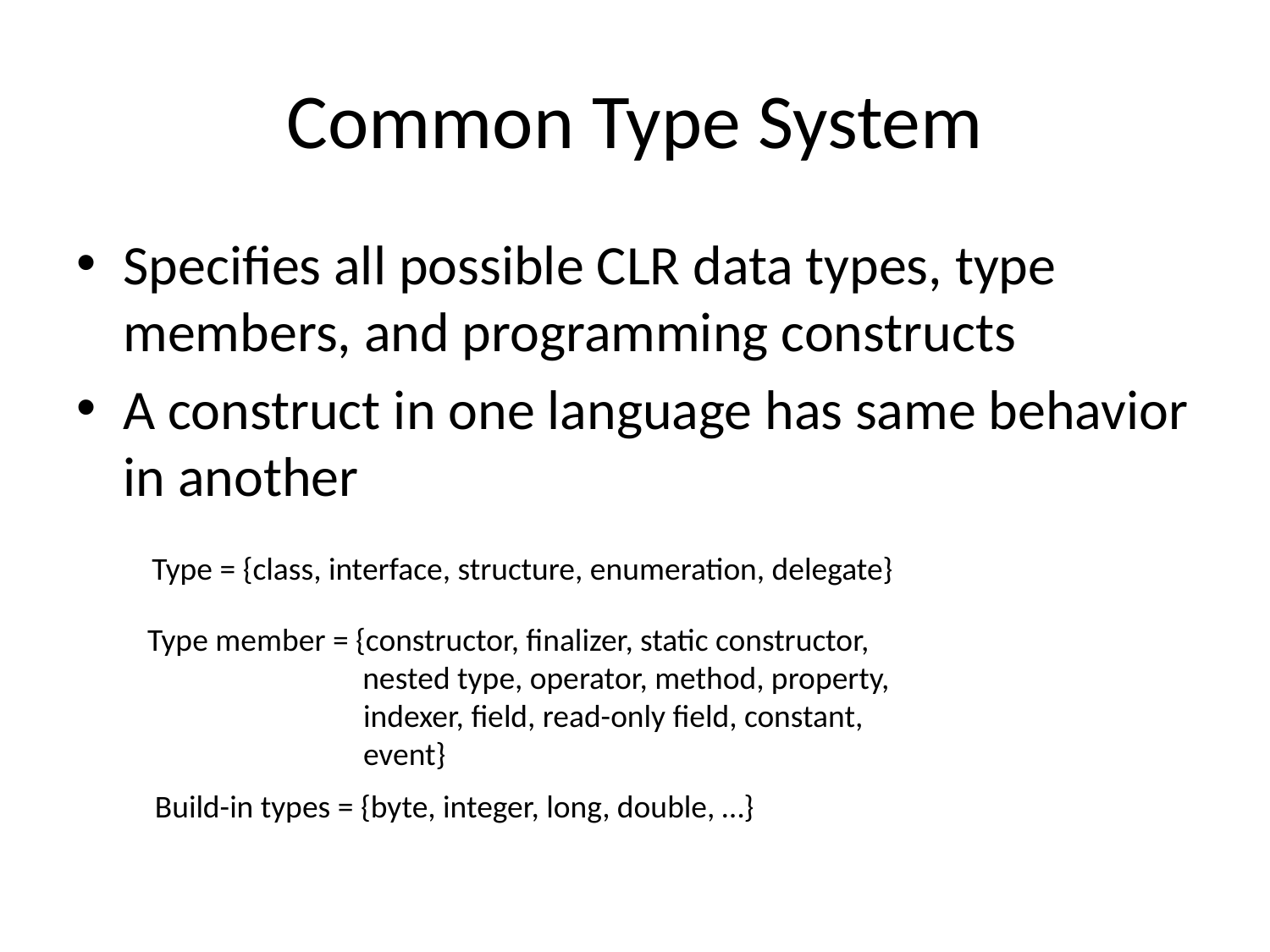

# Common Type System
Specifies all possible CLR data types, type members, and programming constructs
A construct in one language has same behavior in another
Type = {class, interface, structure, enumeration, delegate}
Type member = {constructor, finalizer, static constructor,
                              nested type, operator, method, property,
                              indexer, field, read-only field, constant,
                              event}
Build-in types = {byte, integer, long, double, …}